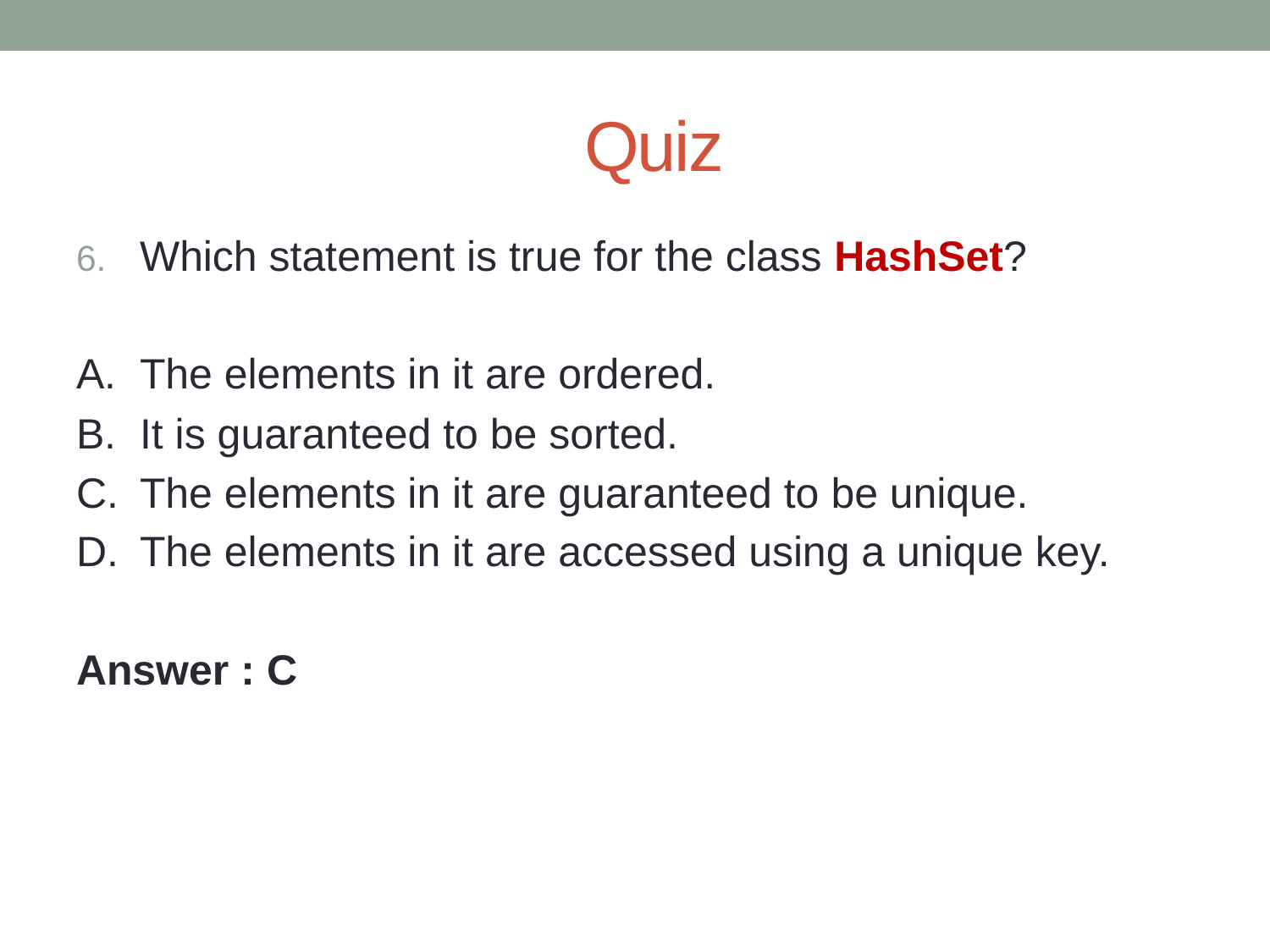

# Quiz
Which statement is true for the class HashSet?

A.	The elements in it are ordered.
B.	It is guaranteed to be sorted.
C.	The elements in it are guaranteed to be unique.
D.	The elements in it are accessed using a unique key.

Answer : C